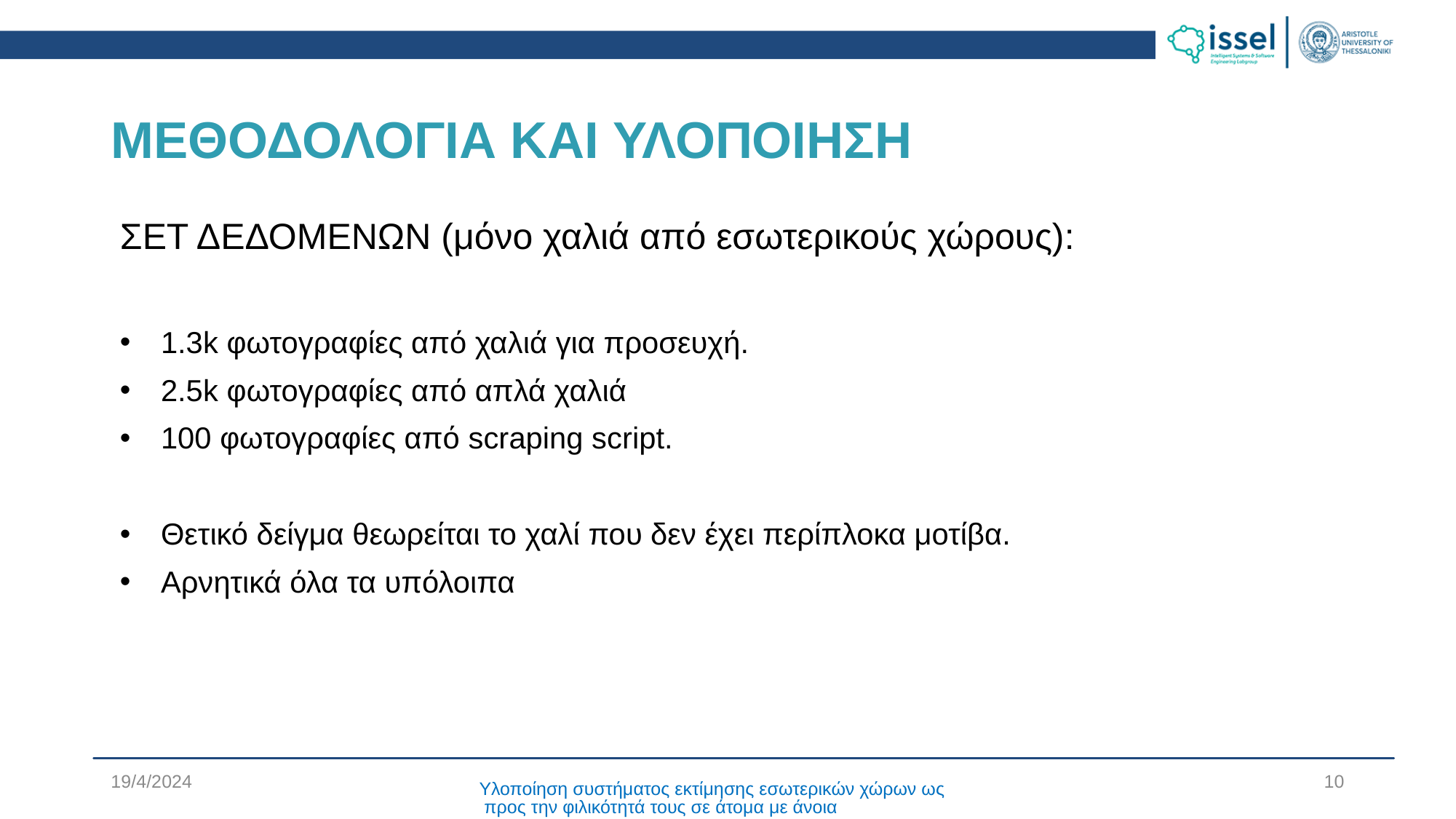

# ΜΕΘΟΔΟΛΟΓΙΑ ΚΑΙ ΥΛΟΠΟΙΗΣΗ
ΣΕΤ ΔΕΔΟΜΕΝΩΝ (μόνο χαλιά από εσωτερικούς χώρους):

1.3k φωτογραφίες από χαλιά για προσευχή.
2.5k φωτογραφίες από απλά χαλιά
100 φωτογραφίες από scraping script.

Θετικό δείγμα θεωρείται το χαλί που δεν έχει περίπλοκα μοτίβα.
Αρνητικά όλα τα υπόλοιπα

19/4/2024
10

Υλοποίηση συστήματος εκτίμησης εσωτερικών χώρων ως προς την φιλικότητά τους σε άτομα με άνοια